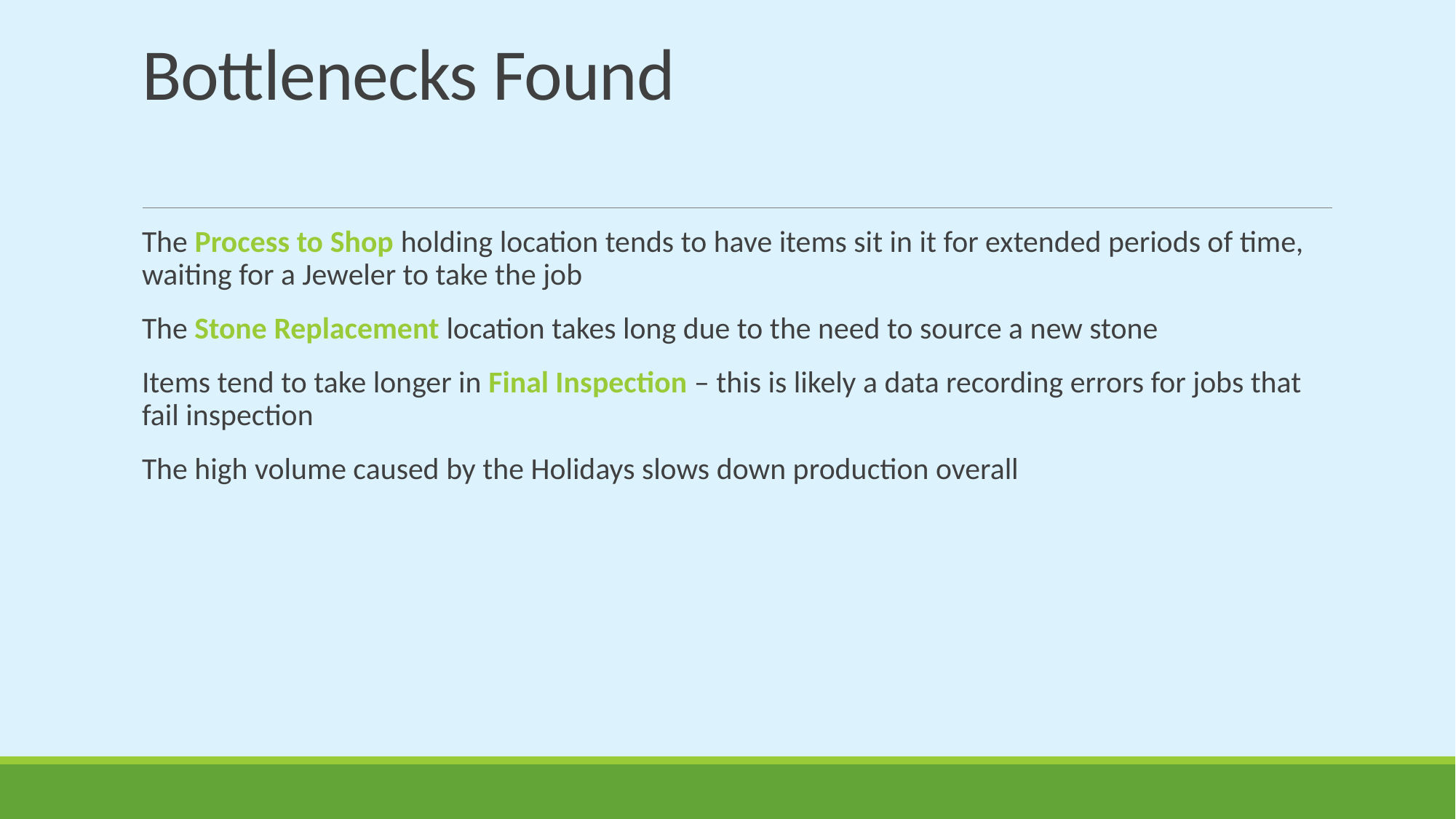

# Bottlenecks Found
The Process to Shop holding location tends to have items sit in it for extended periods of time, waiting for a Jeweler to take the job
The Stone Replacement location takes long due to the need to source a new stone
Items tend to take longer in Final Inspection – this is likely a data recording errors for jobs that fail inspection
The high volume caused by the Holidays slows down production overall